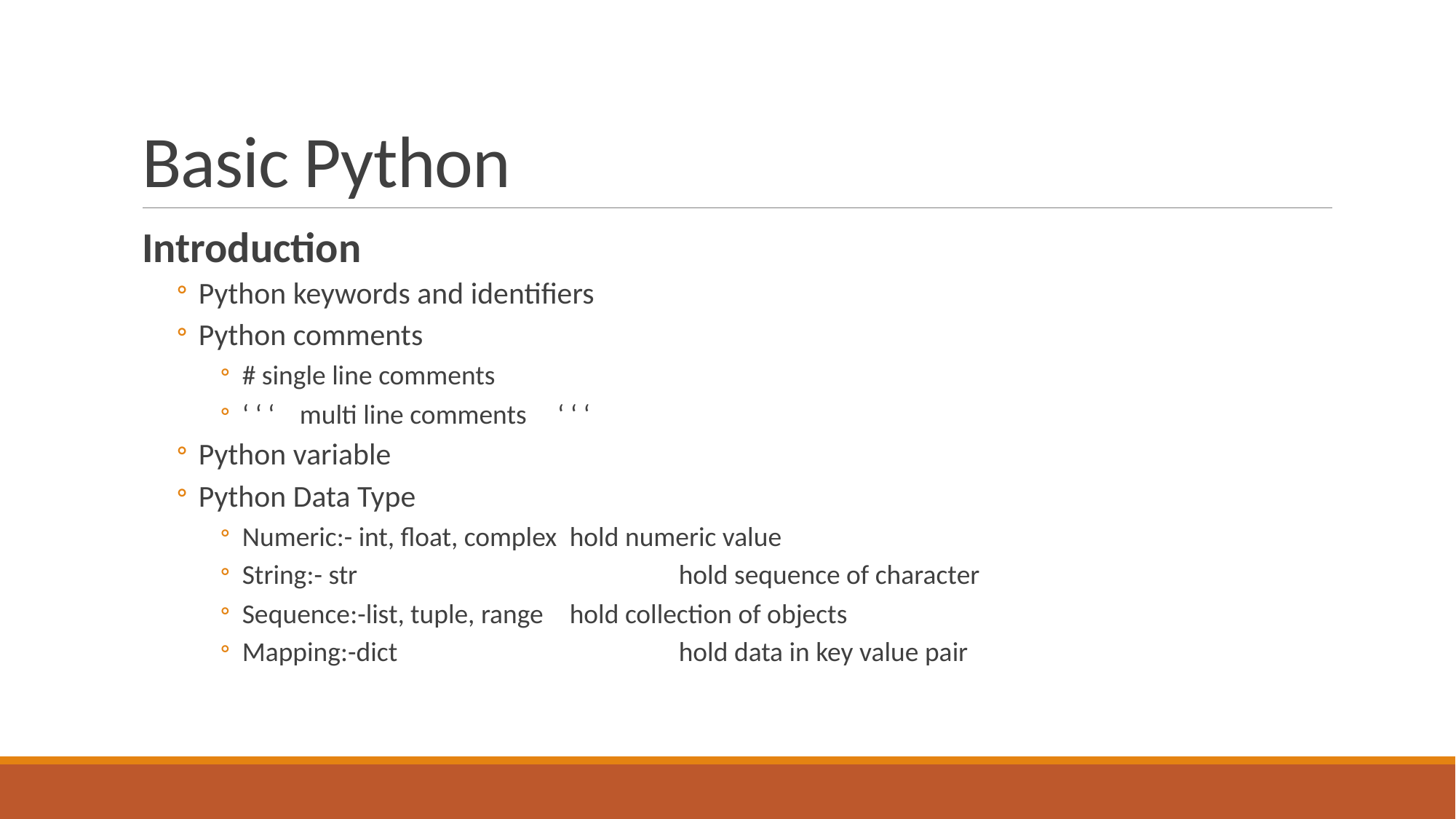

# Basic Python
Introduction
Python keywords and identifiers
Python comments
# single line comments
‘ ‘ ‘    multi line comments     ‘ ‘ ‘
Python variable
Python Data Type
Numeric:- int, float, complex 	hold numeric value
String:- str			hold sequence of character
Sequence:-list, tuple, range	hold collection of objects
Mapping:-dict			hold data in key value pair